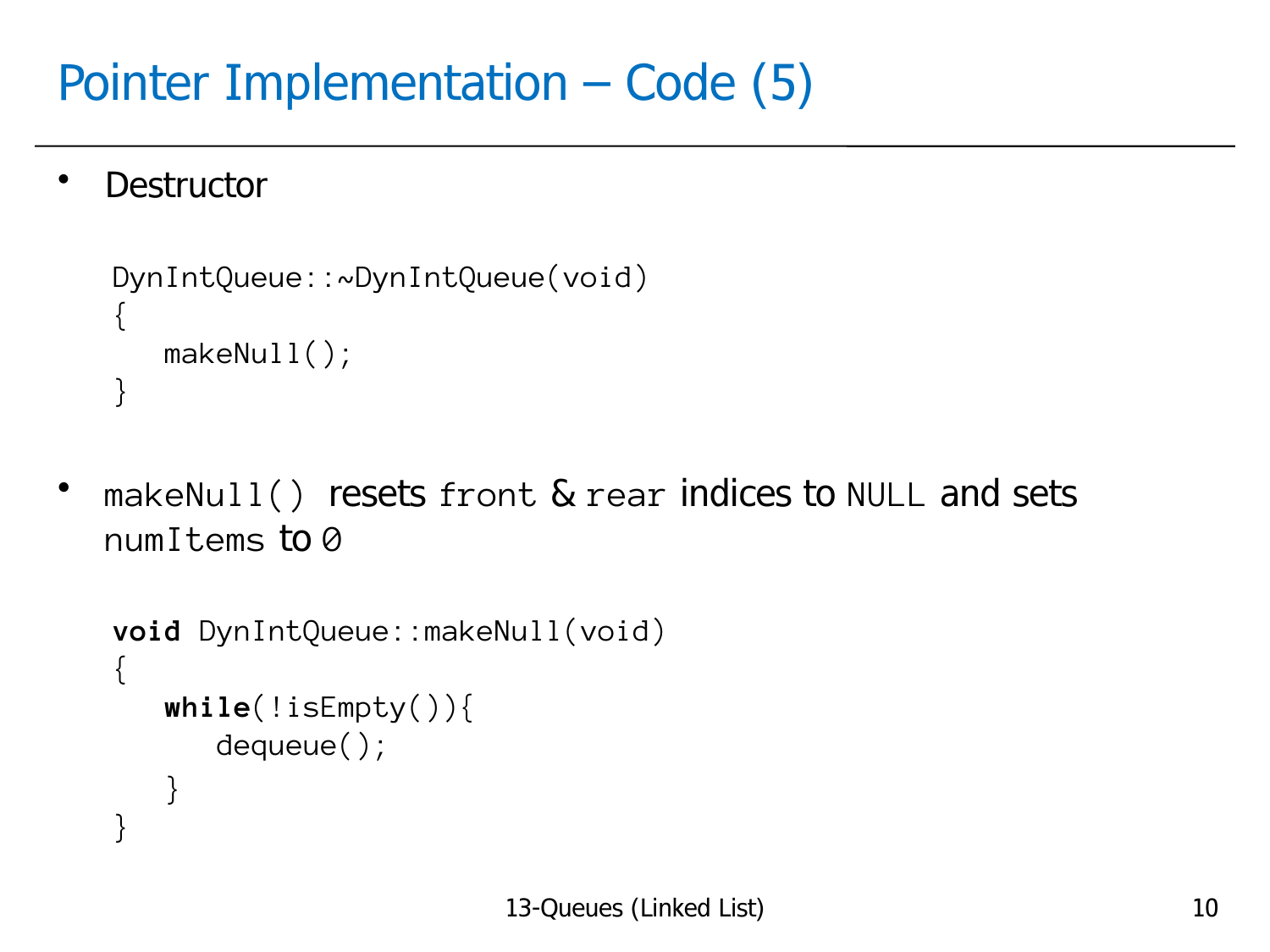

# Pointer Implementation – Code (5)
Destructor

DynIntQueue::~DynIntQueue(void)
{
   makeNull();
}

makeNull() resets front & rear indices to NULL and sets numItems to 0

void DynIntQueue::makeNull(void)
{
   while(!isEmpty()){
      dequeue();
   }
}

13-Queues (Linked List)
10